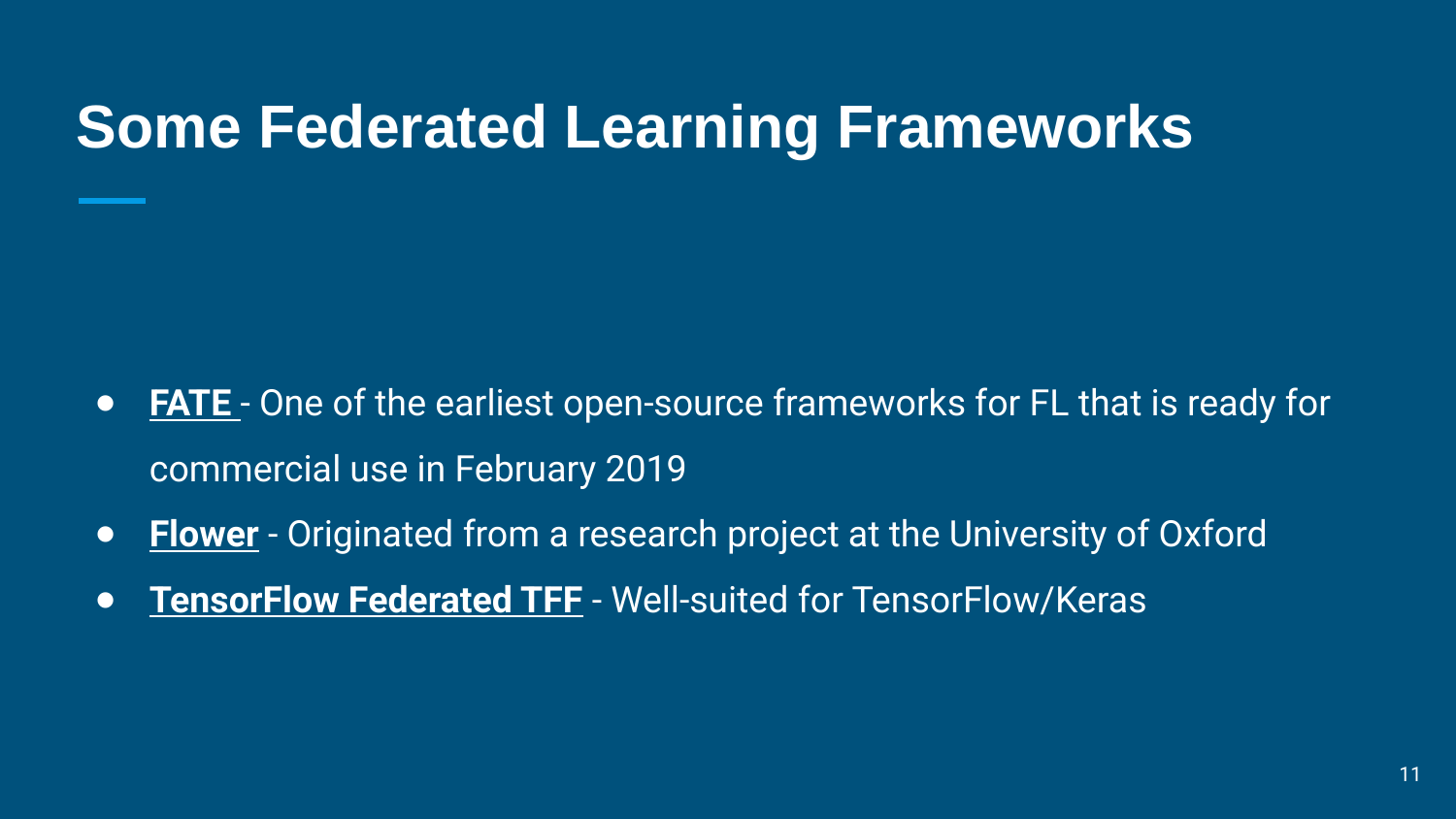

# Some Federated Learning Frameworks
FATE - One of the earliest open-source frameworks for FL that is ready for commercial use in February 2019
Flower - Originated from a research project at the University of Oxford
TensorFlow Federated TFF - Well-suited for TensorFlow/Keras
11